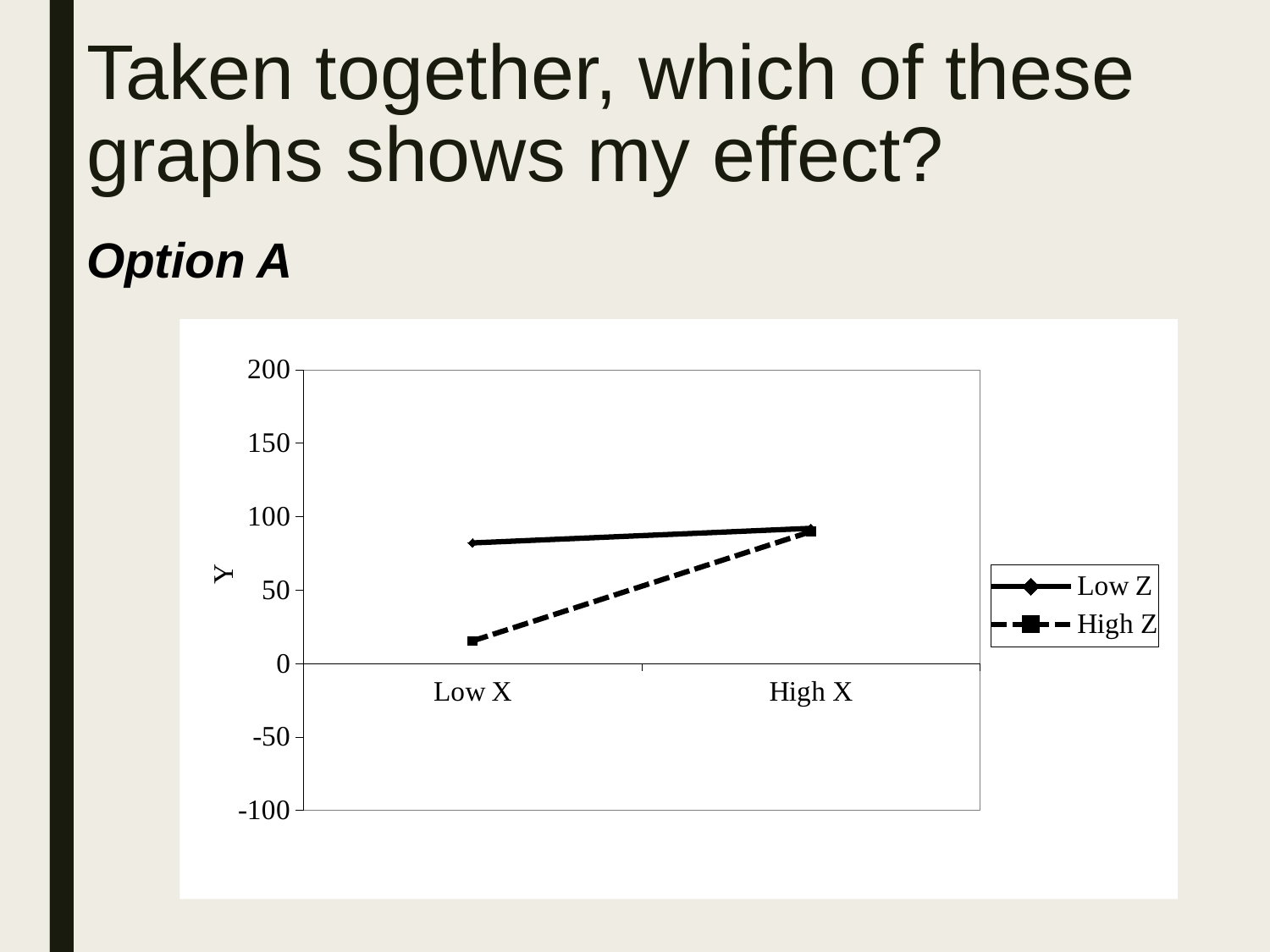

# Taken together, which of these graphs shows my effect?
Option A

### Chart

| Category | Low Z | High Z |
|---|---|---|
| Low X | 82.145461 | 15.383905 |
| High X | 92.06593500000001 | 89.870675 |